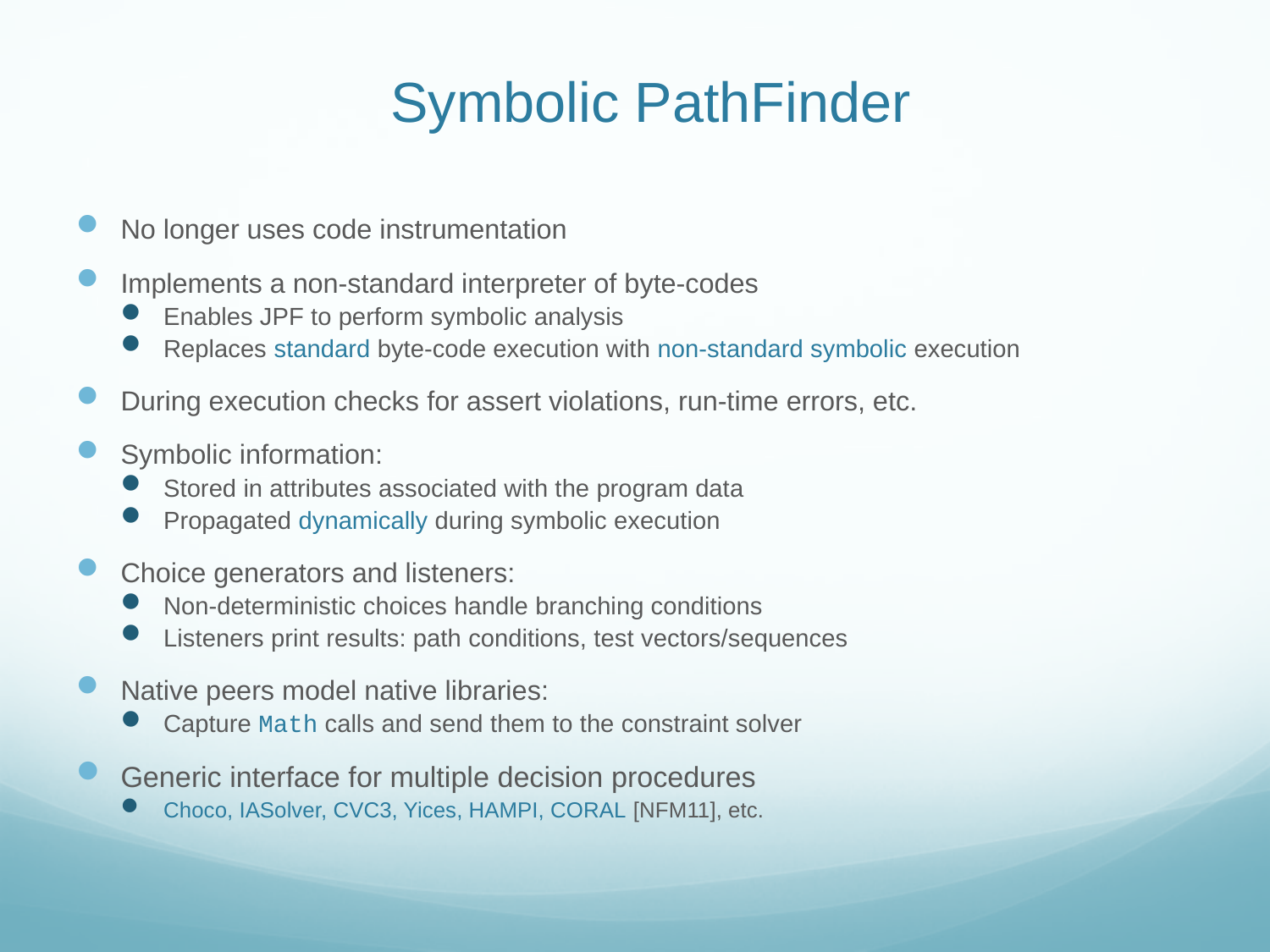

# Symbolic PathFinder
No longer uses code instrumentation
Implements a non-standard interpreter of byte-codes
Enables JPF to perform symbolic analysis
Replaces standard byte-code execution with non-standard symbolic execution
During execution checks for assert violations, run-time errors, etc.
Symbolic information:
Stored in attributes associated with the program data
Propagated dynamically during symbolic execution
Choice generators and listeners:
Non-deterministic choices handle branching conditions
Listeners print results: path conditions, test vectors/sequences
Native peers model native libraries:
Capture Math calls and send them to the constraint solver
Generic interface for multiple decision procedures
Choco, IASolver, CVC3, Yices, HAMPI, CORAL [NFM11], etc.